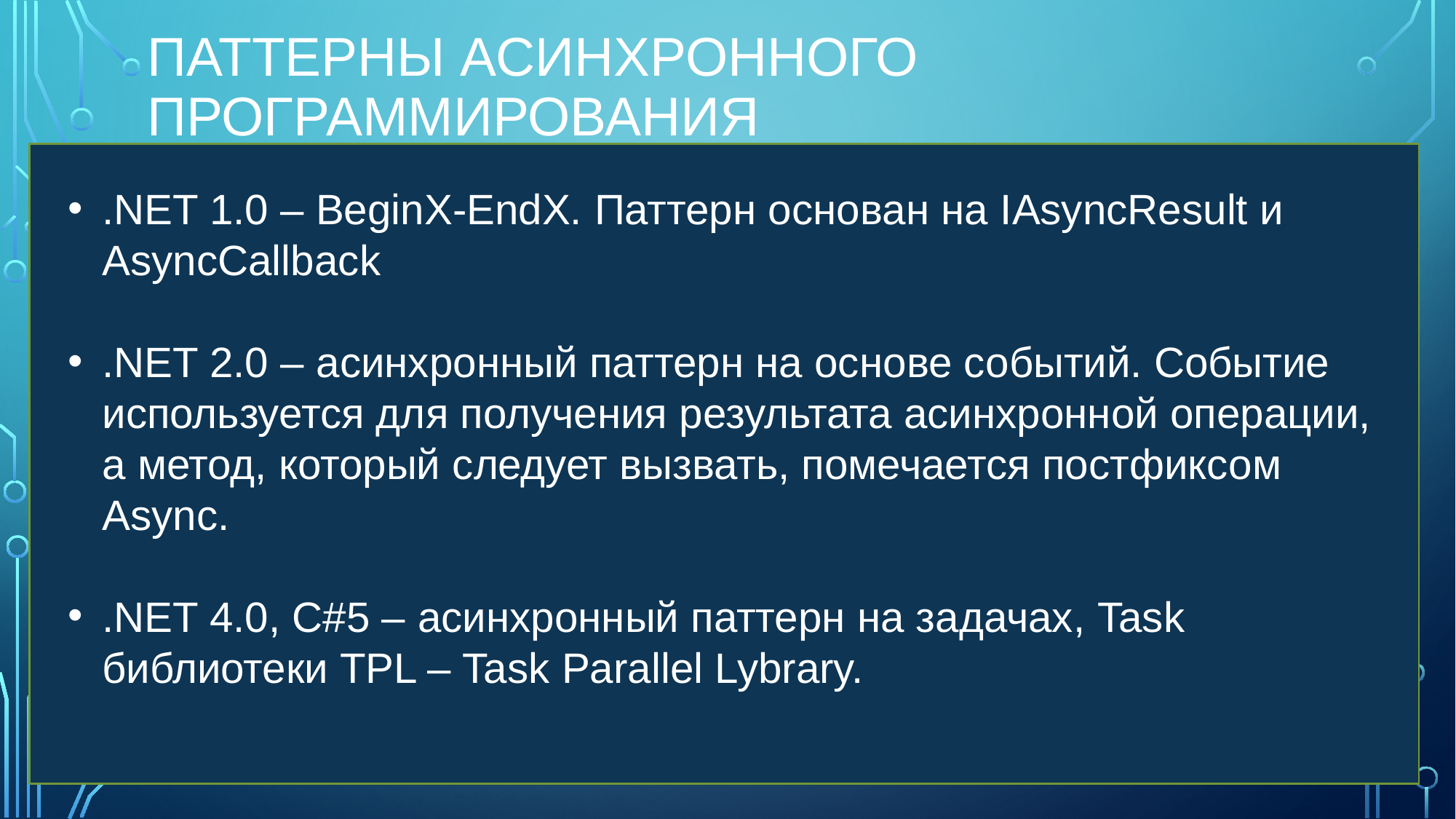

# Паттерны асинхронного программирования

.NET 1.0 – BeginX-EndX. Паттерн основан на IAsyncResult и AsyncCallback

.NET 2.0 – асинхронный паттерн на основе событий. Событие используется для получения результата асинхронной операции, а метод, который следует вызвать, помечается постфиксом Async.

.NET 4.0, C#5 – асинхронный паттерн на задачах, Task библиотеки TPL – Task Parallel Lybrary.